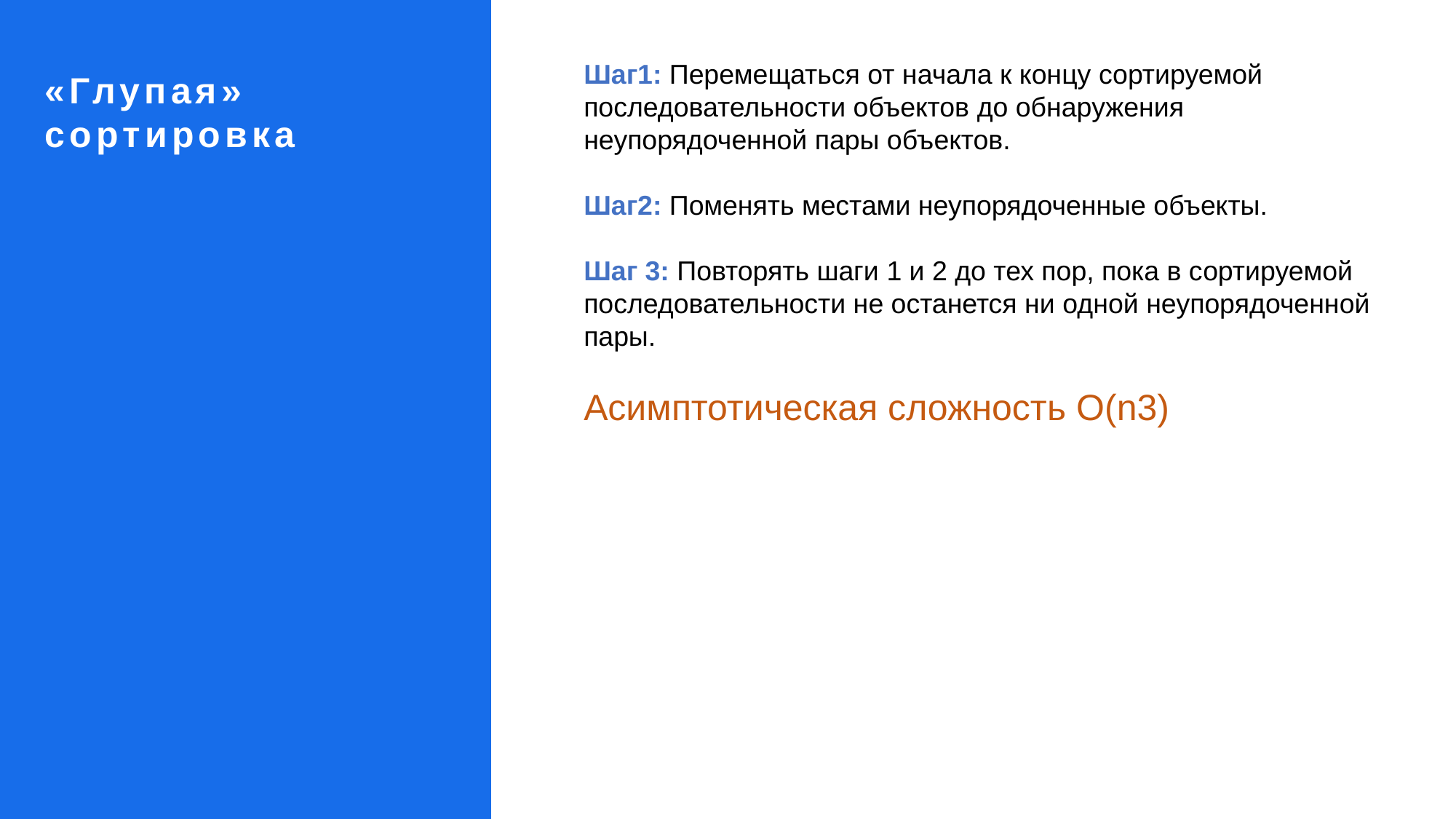

Шаг1: Перемещаться от начала к концу сортируемой последовательности объектов до обнаружения неупорядоченной пары объектов.

Шаг2: Поменять местами неупорядоченные объекты.

Шаг 3: Повторять шаги 1 и 2 до тех пор, пока в сортируемой последовательности не останется ни одной неупорядоченной пары.

Асимптотическая сложность O(n3)

«Глупая» сортировка